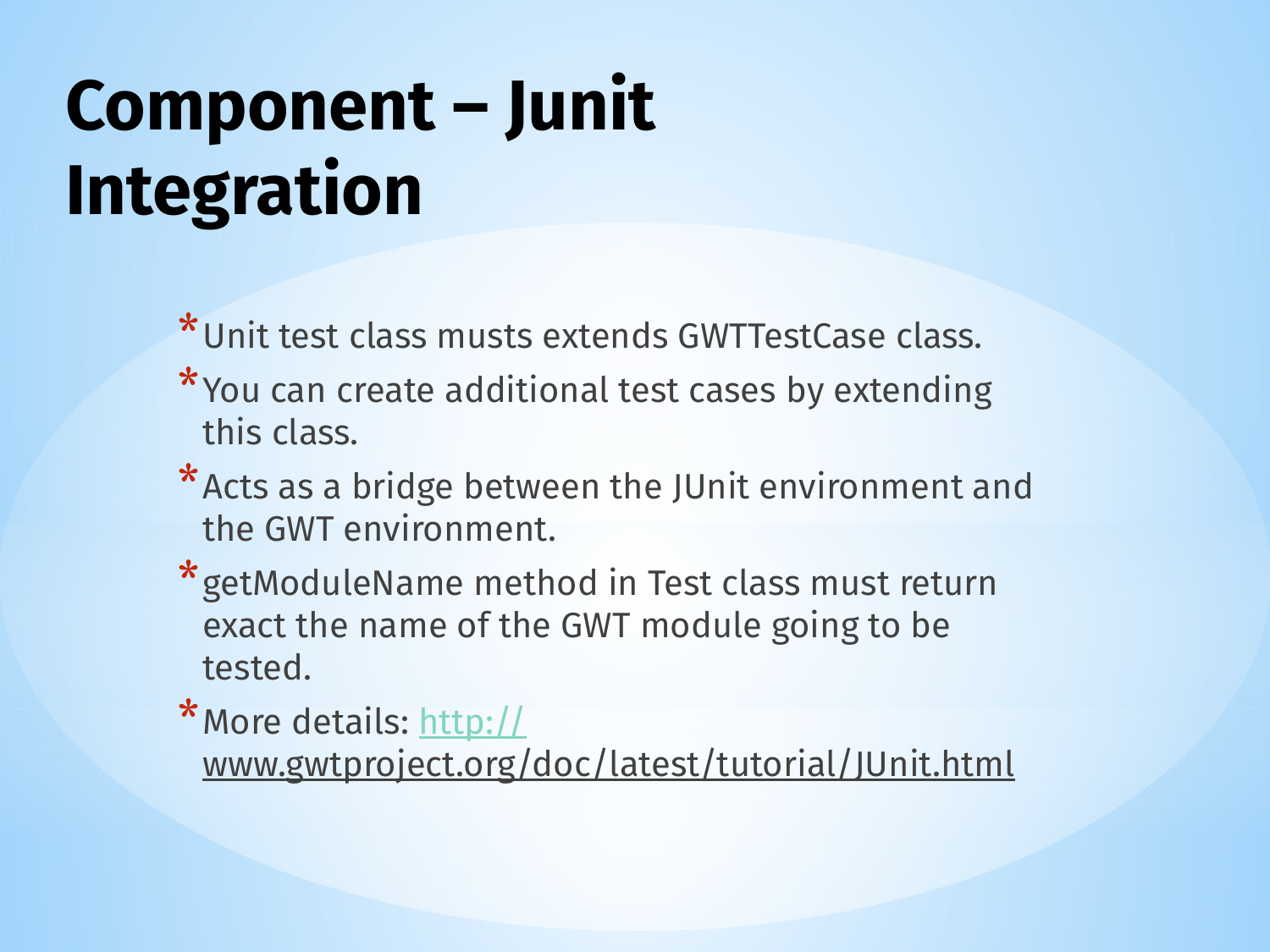

# Component – Junit Integration
Unit test class musts extends GWTTestCase class.
You can create additional test cases by extending this class.
Acts as a bridge between the JUnit environment and the GWT environment.
getModuleName method in Test class must return exact the name of the GWT module going to be tested.
More details: http://www.gwtproject.org/doc/latest/tutorial/JUnit.html